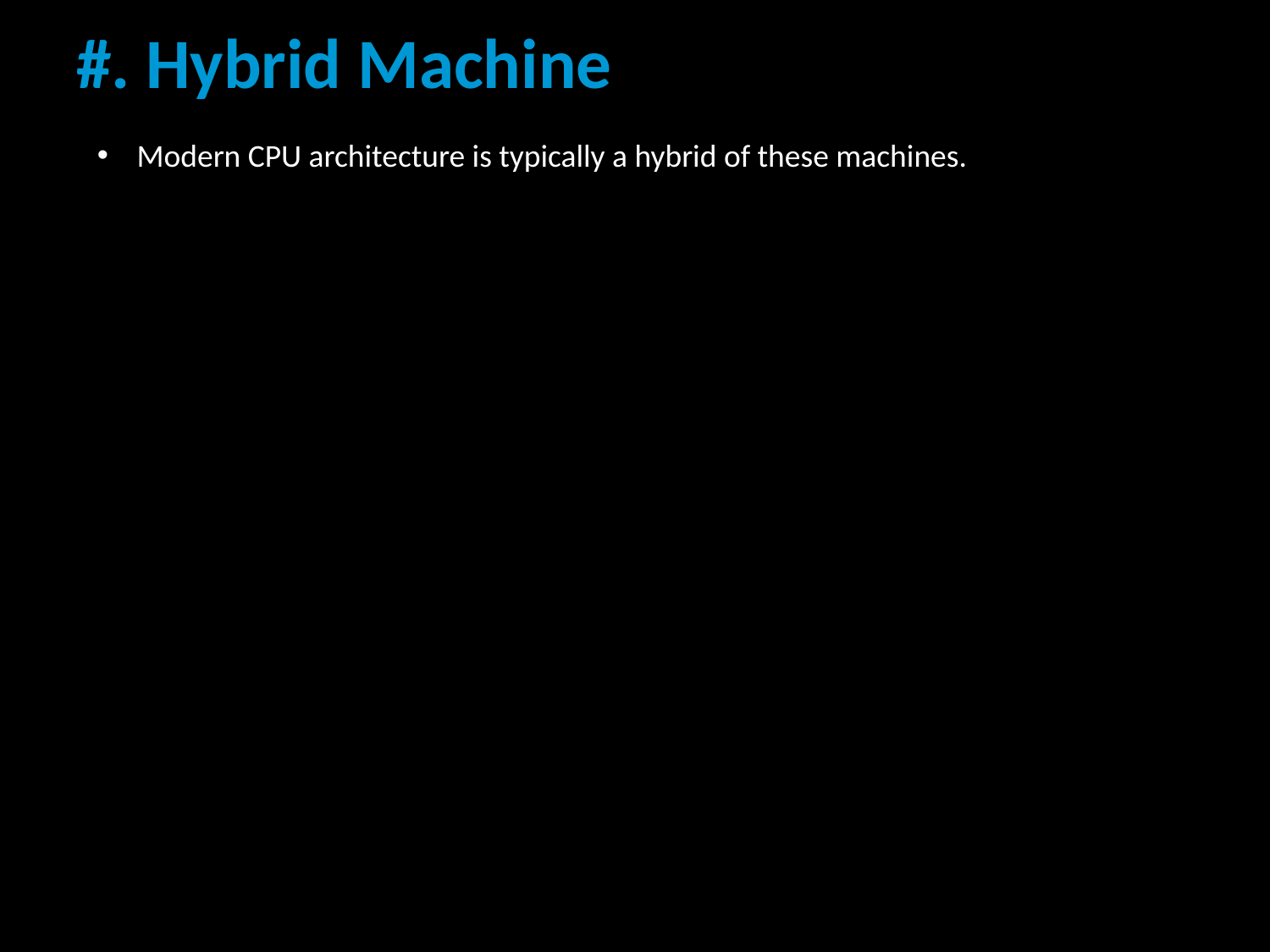

# #. Hybrid Machine

Modern CPU architecture is typically a hybrid of these machines.